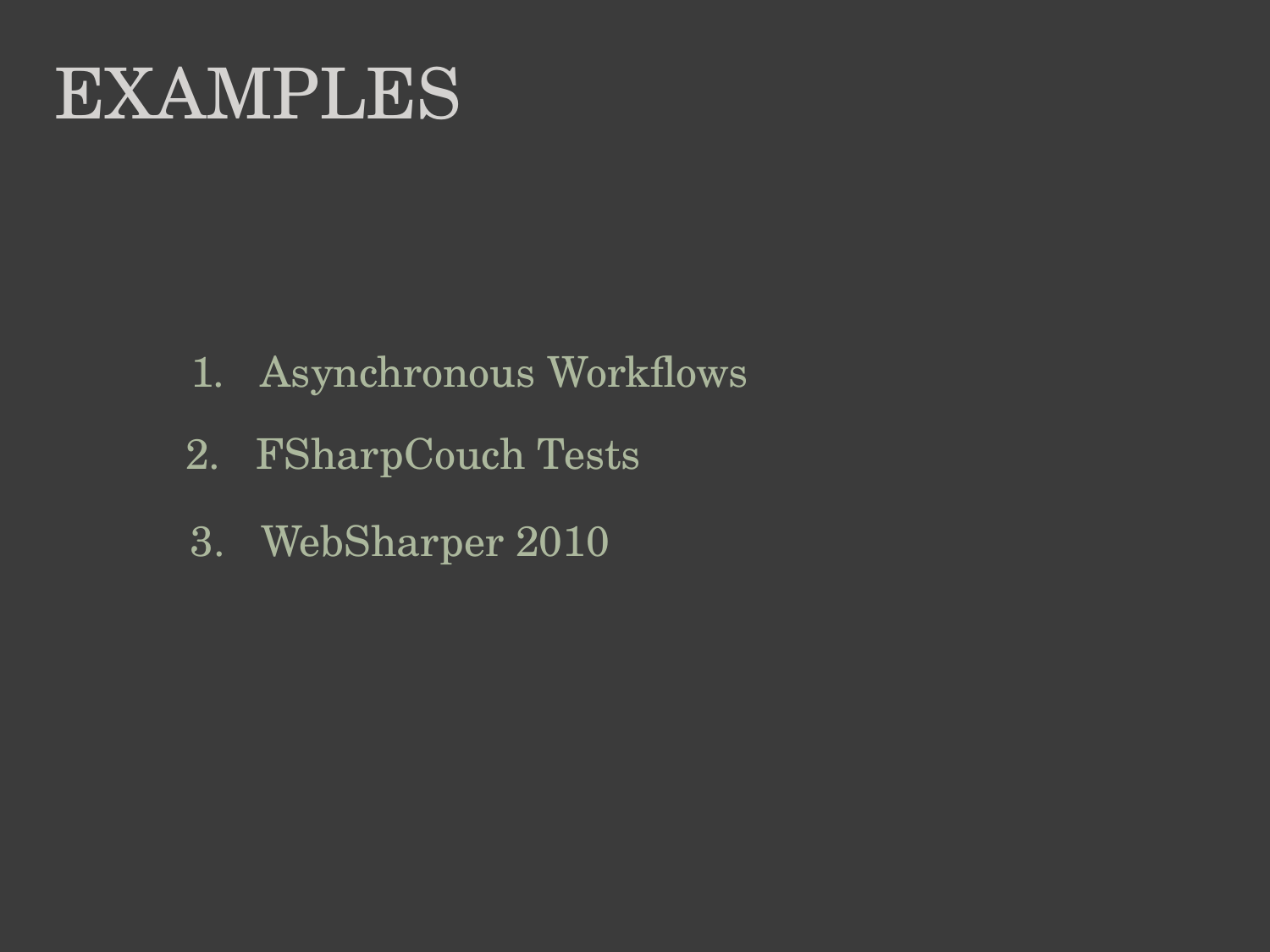

Examples
1.   Asynchronous Workflows
2.   FSharpCouch Tests
3.   WebSharper 2010